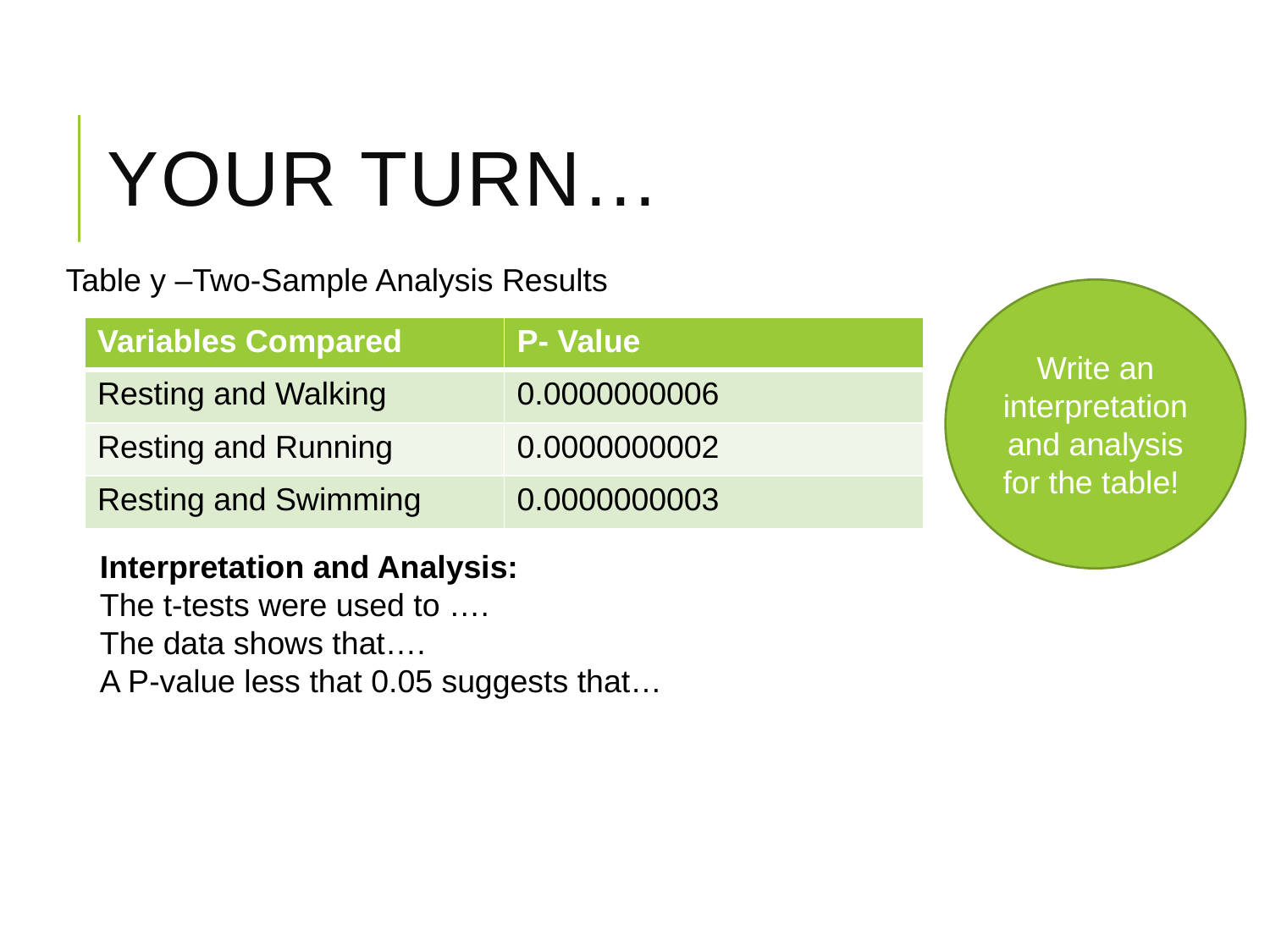

Your turn…
Table y –Two-Sample Analysis Results
Write an interpretation and analysis for the table!
| Variables Compared | P- Value |
| --- | --- |
| Resting and Walking | 0.0000000006 |
| Resting and Running | 0.0000000002 |
| Resting and Swimming | 0.0000000003 |
Interpretation and Analysis:
The t-tests were used to ….
The data shows that….
A P-value less that 0.05 suggests that…